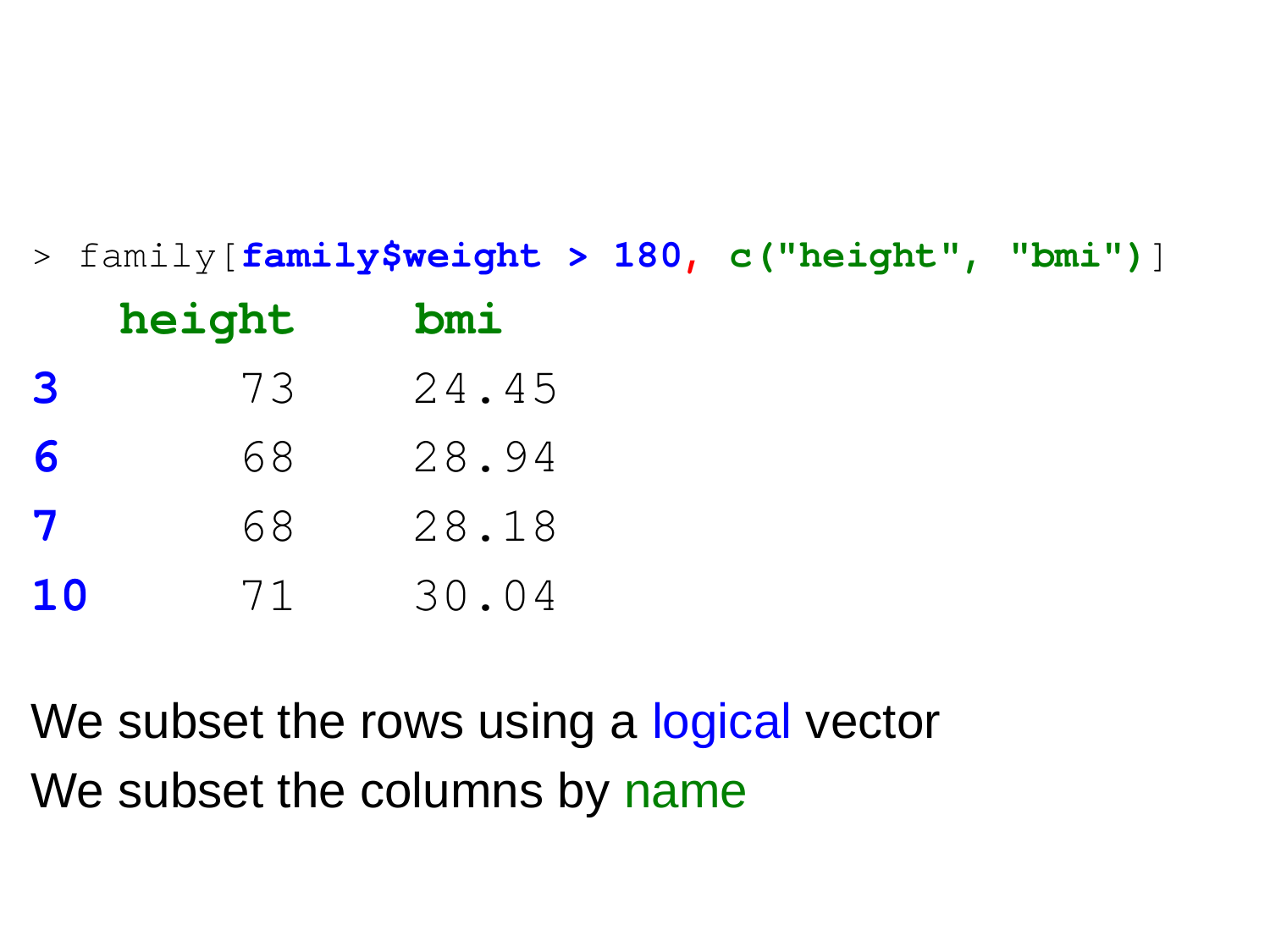

#
> family[family$weight > 180, c("height", "bmi")]
   height    bmi
3      73 	24.45
6      68 	28.94
7      68 	28.18
10     71 	30.04

We subset the rows using a logical vector
We subset the columns by name